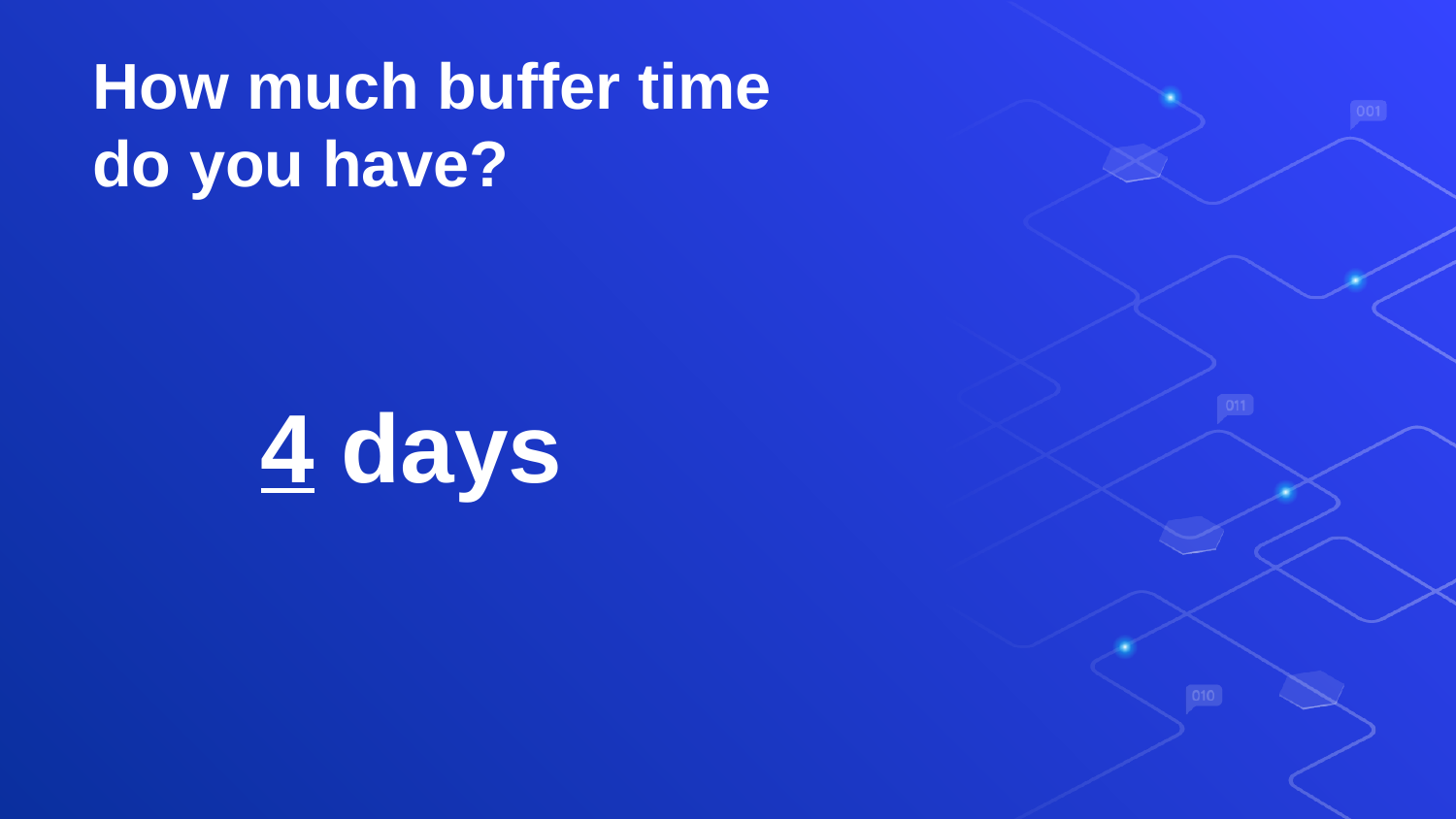

# How much buffer time do you have?
4 days